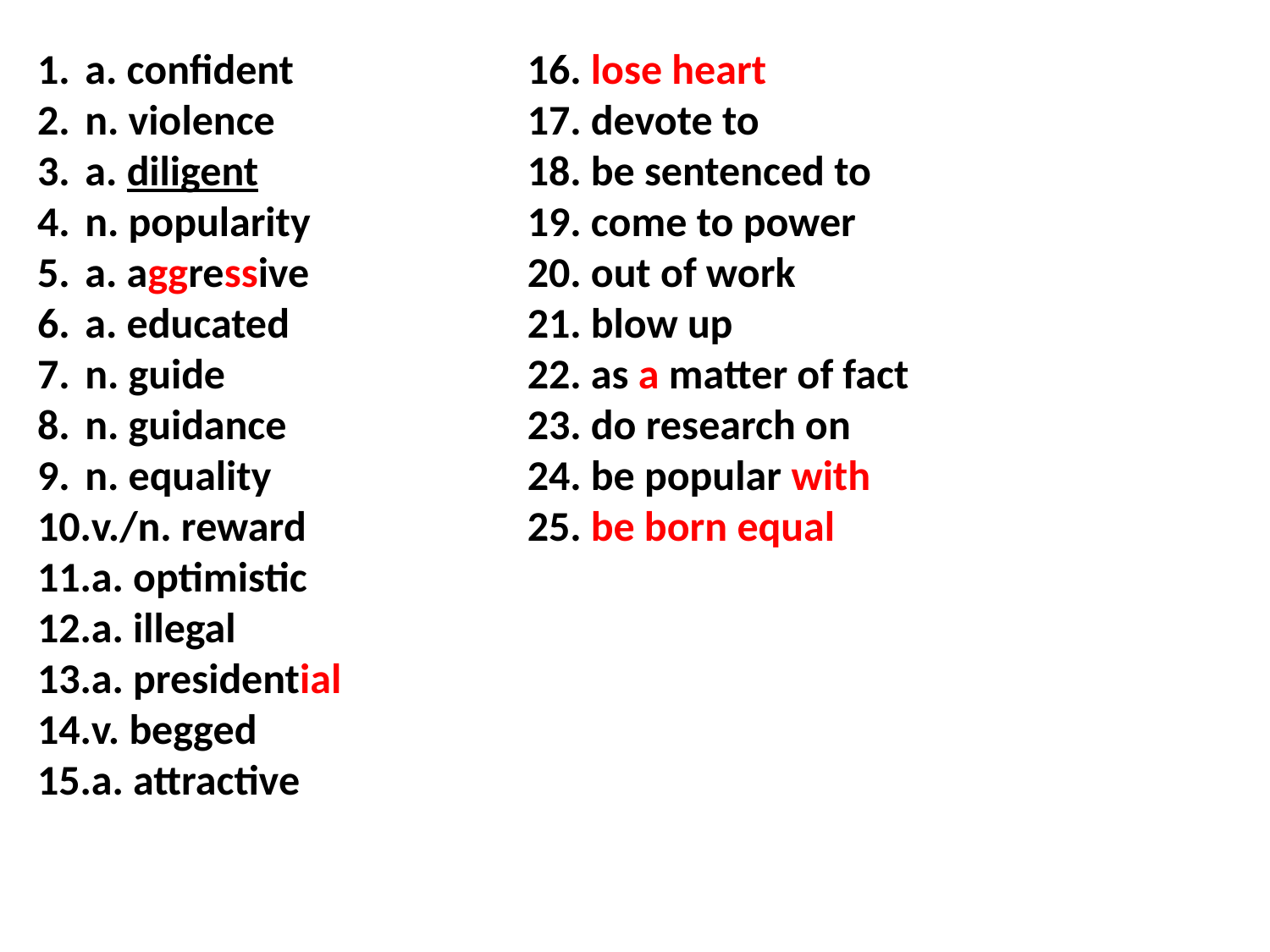

a. confident
n. violence
a. diligent
n. popularity
a. aggressive
a. educated
n. guide
n. guidance
n. equality
v./n. reward
a. optimistic
a. illegal
a. presidential
v. begged
a. attractive
16. lose heart
17. devote to
18. be sentenced to
19. come to power
20. out of work
21. blow up
22. as a matter of fact
23. do research on
24. be popular with
25. be born equal